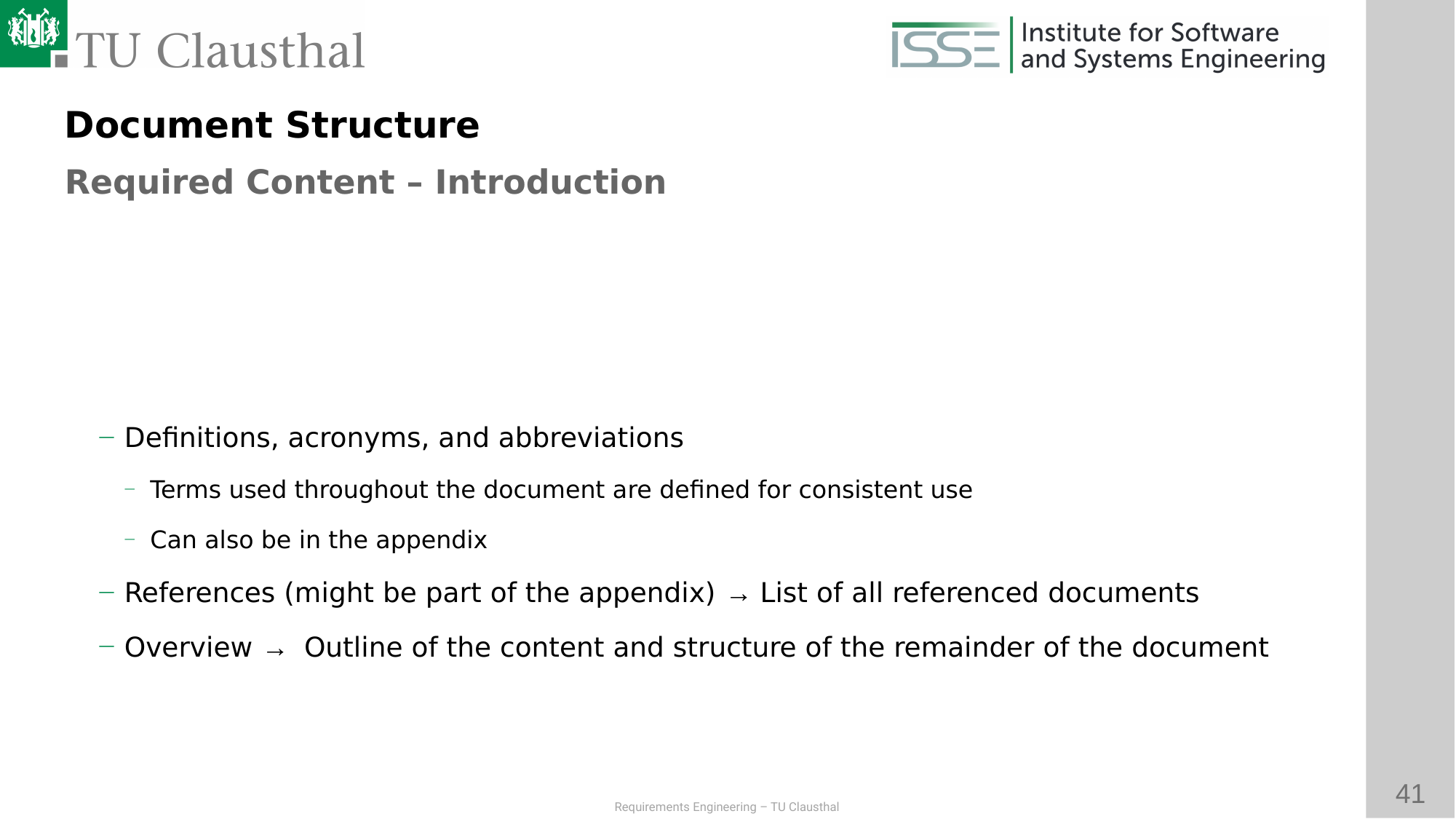

Document Structure
Required Content – Introduction

# Definitions, acronyms, and abbreviations
Terms used throughout the document are defined for consistent use
Can also be in the appendix
References (might be part of the appendix) → List of all referenced documents
Overview →  Outline of the content and structure of the remainder of the document